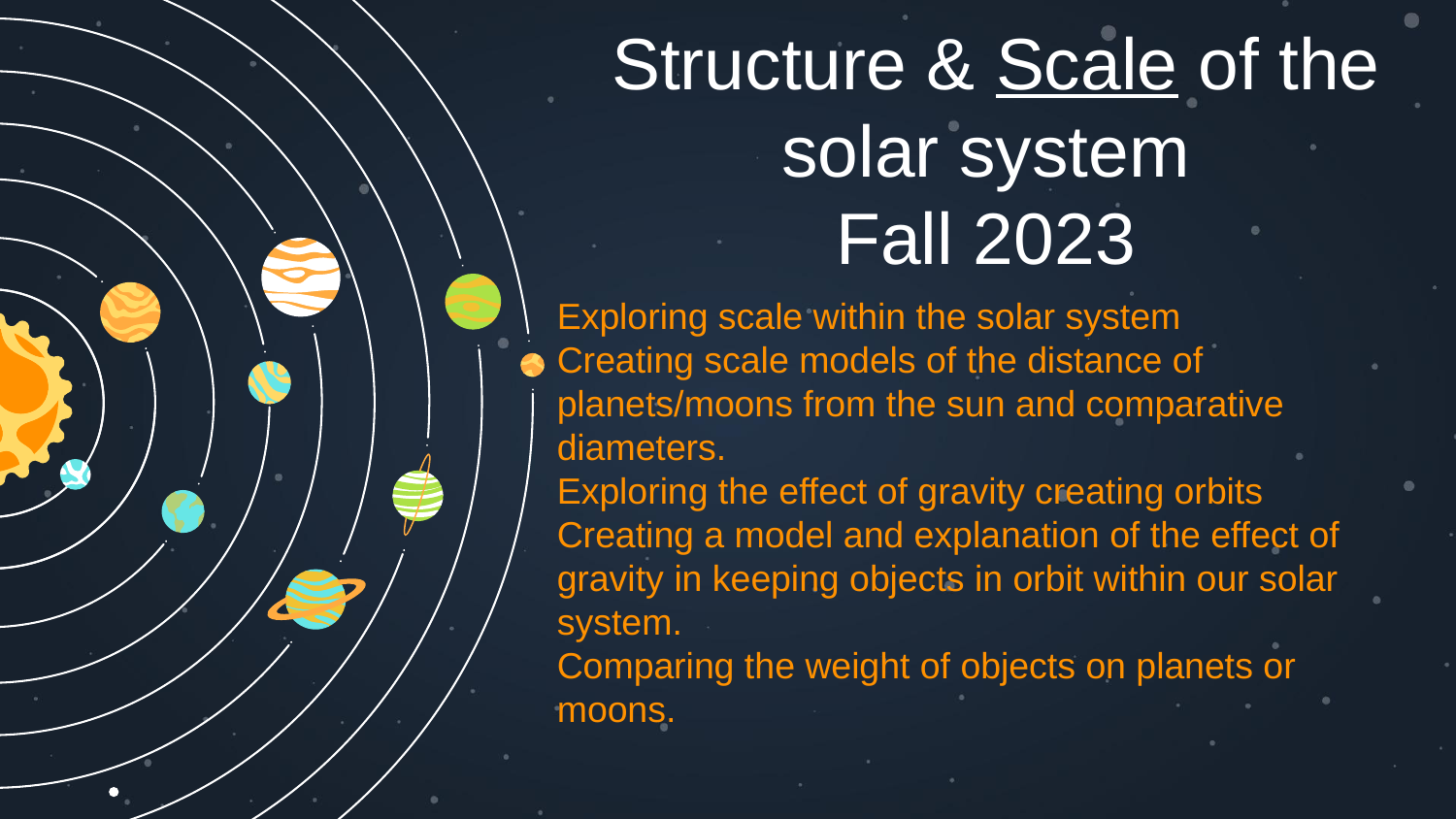

# Structure & Scale of the solar system
Fall 2023
Exploring scale within the solar system
Creating scale models of the distance of planets/moons from the sun and comparative diameters.
Exploring the effect of gravity creating orbits
Creating a model and explanation of the effect of gravity in keeping objects in orbit within our solar system.
Comparing the weight of objects on planets or moons.